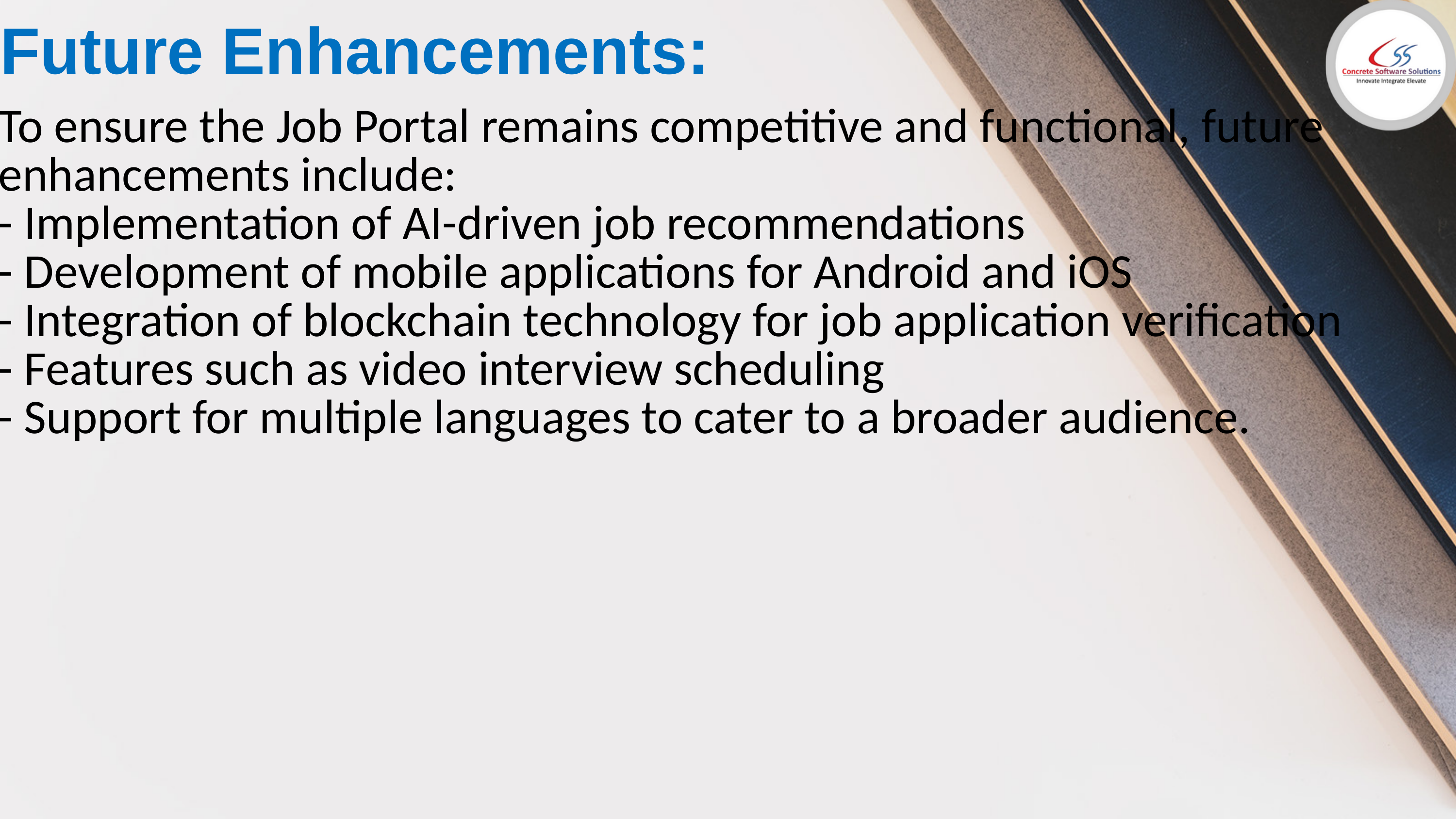

Future Enhancements:

To ensure the Job Portal remains competitive and functional, future enhancements include:
- Implementation of AI-driven job recommendations
- Development of mobile applications for Android and iOS
- Integration of blockchain technology for job application verification
- Features such as video interview scheduling
- Support for multiple languages to cater to a broader audience.

This presentation uses a free template provided by FPPT.com
www.free-power-point-templates.com